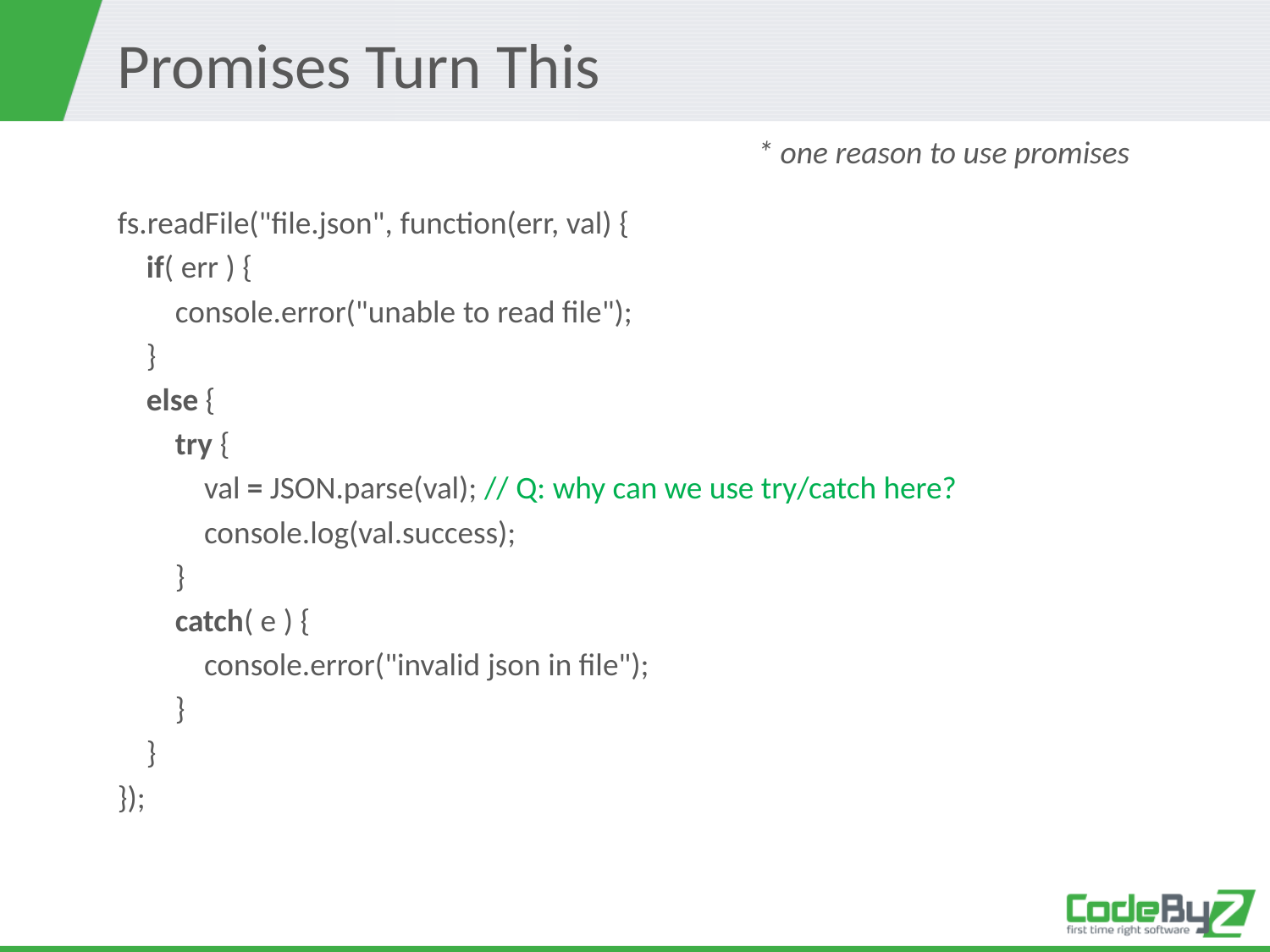

# Promises Turn This
* one reason to use promises
fs.readFile("file.json", function(err, val) {
    if( err ) {
        console.error("unable to read file");
    }
    else {
        try {
            val = JSON.parse(val); // Q: why can we use try/catch here?
            console.log(val.success);
        }
        catch( e ) {
            console.error("invalid json in file");
        }
    }
});